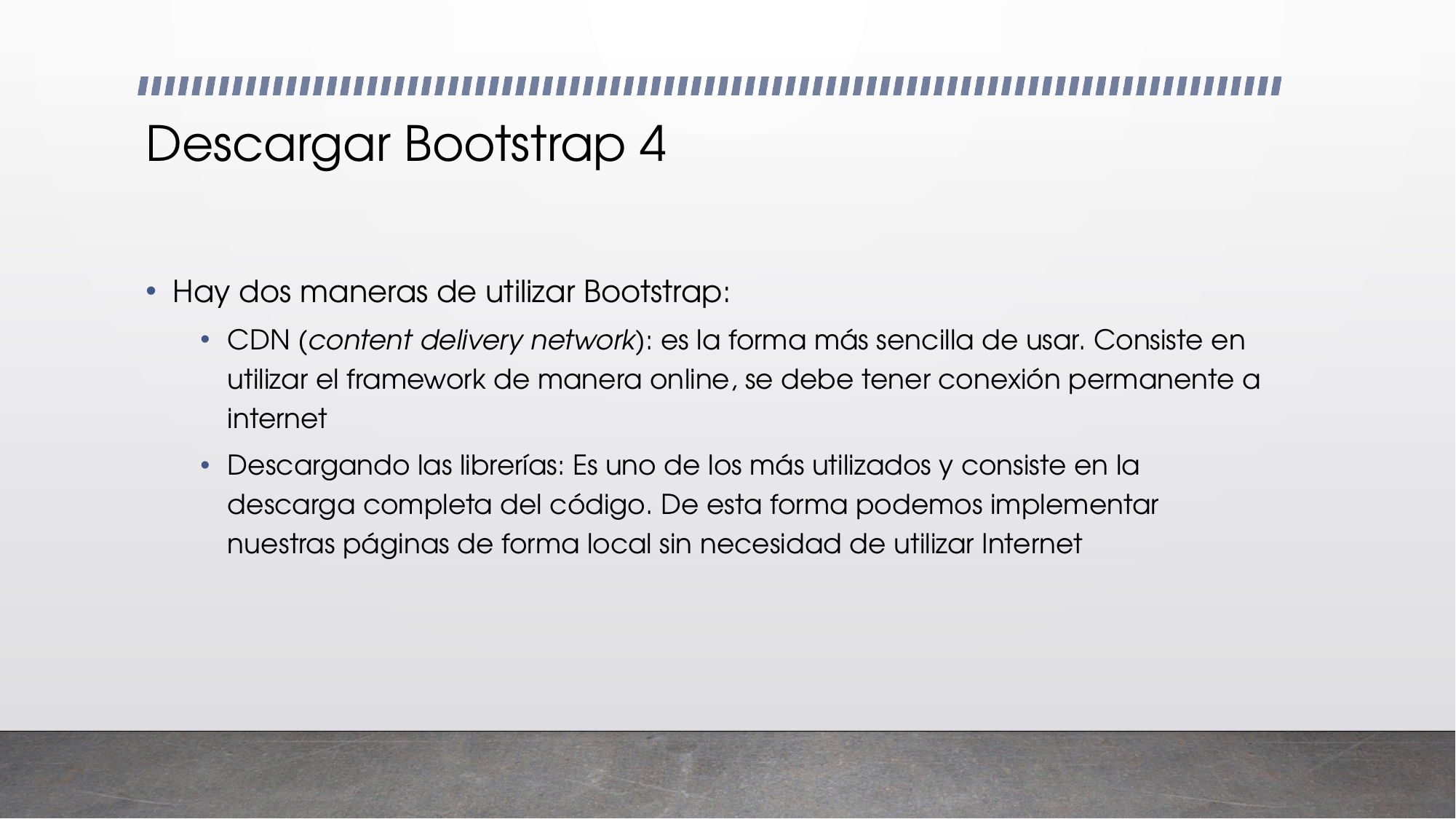

# Descargar Bootstrap 4
Hay dos maneras de utilizar Bootstrap:
CDN (content delivery network): es la forma más sencilla de usar. Consiste en utilizar el framework de manera online, se debe tener conexión permanente a internet
Descargando las librerías: Es uno de los más utilizados y consiste en la descarga completa del código. De esta forma podemos implementar nuestras páginas de forma local sin necesidad de utilizar Internet